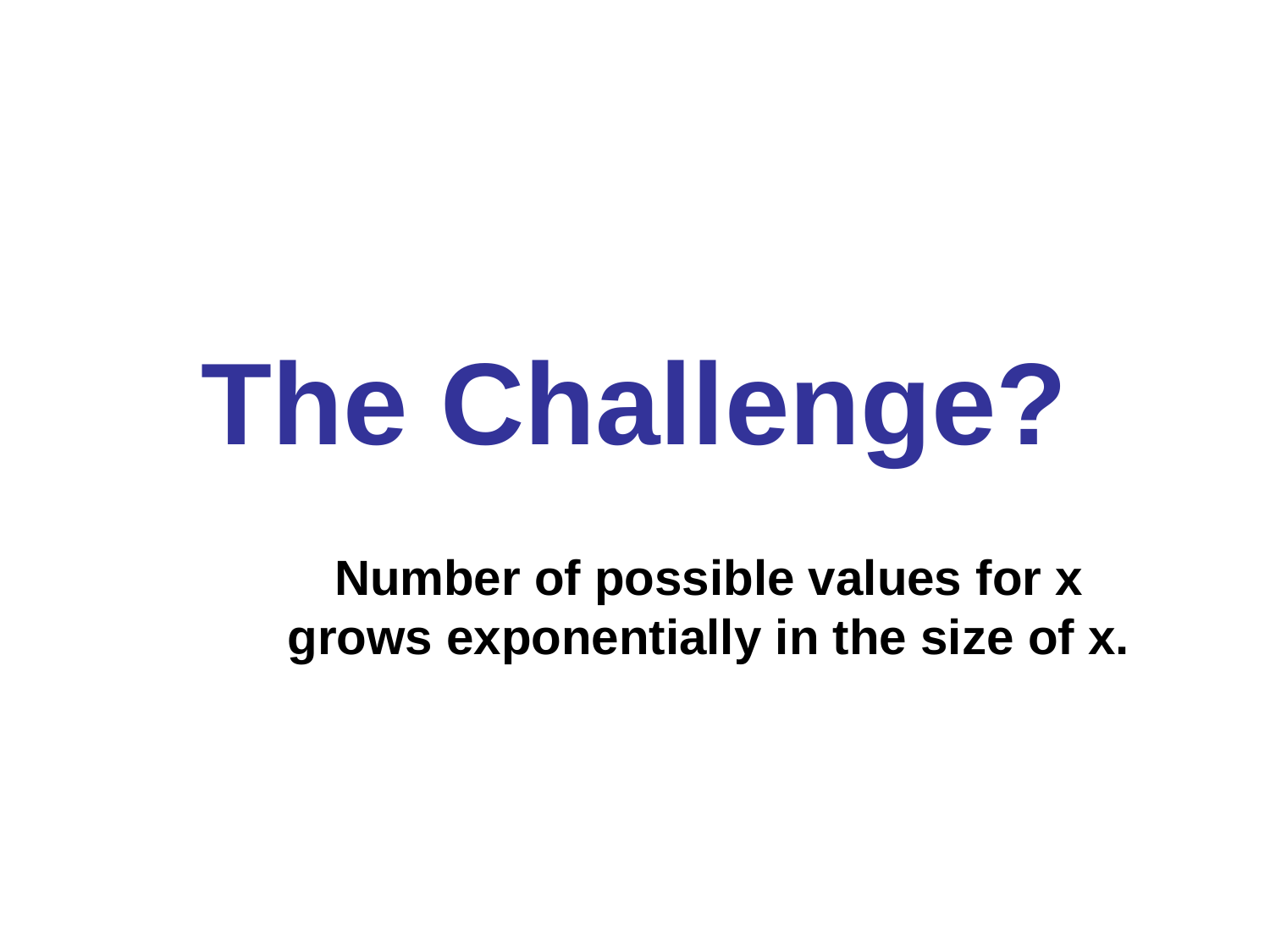

# The Challenge?
Number of possible values for x grows exponentially in the size of x.